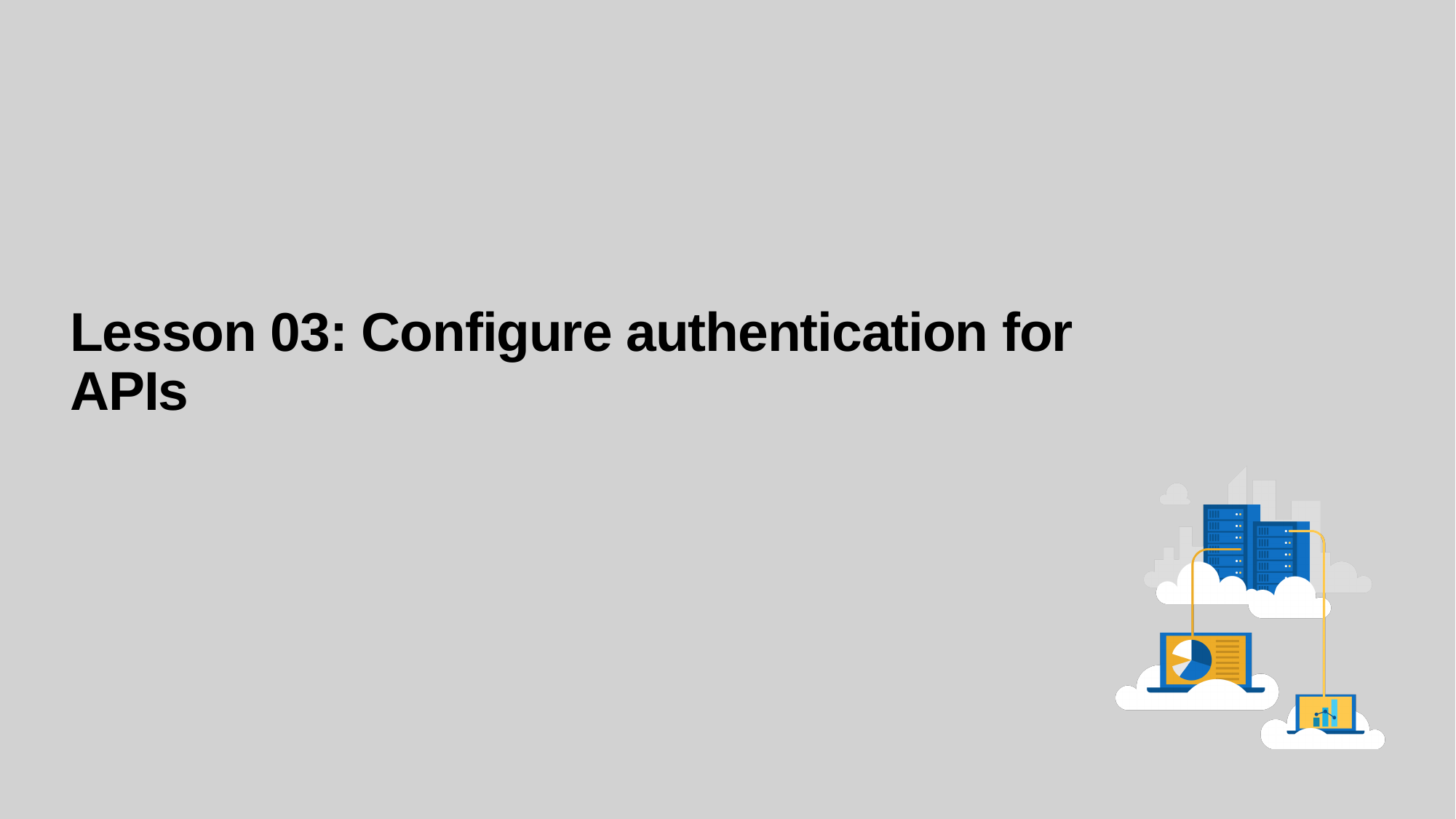

# Lesson 03: Configure authentication for APIs